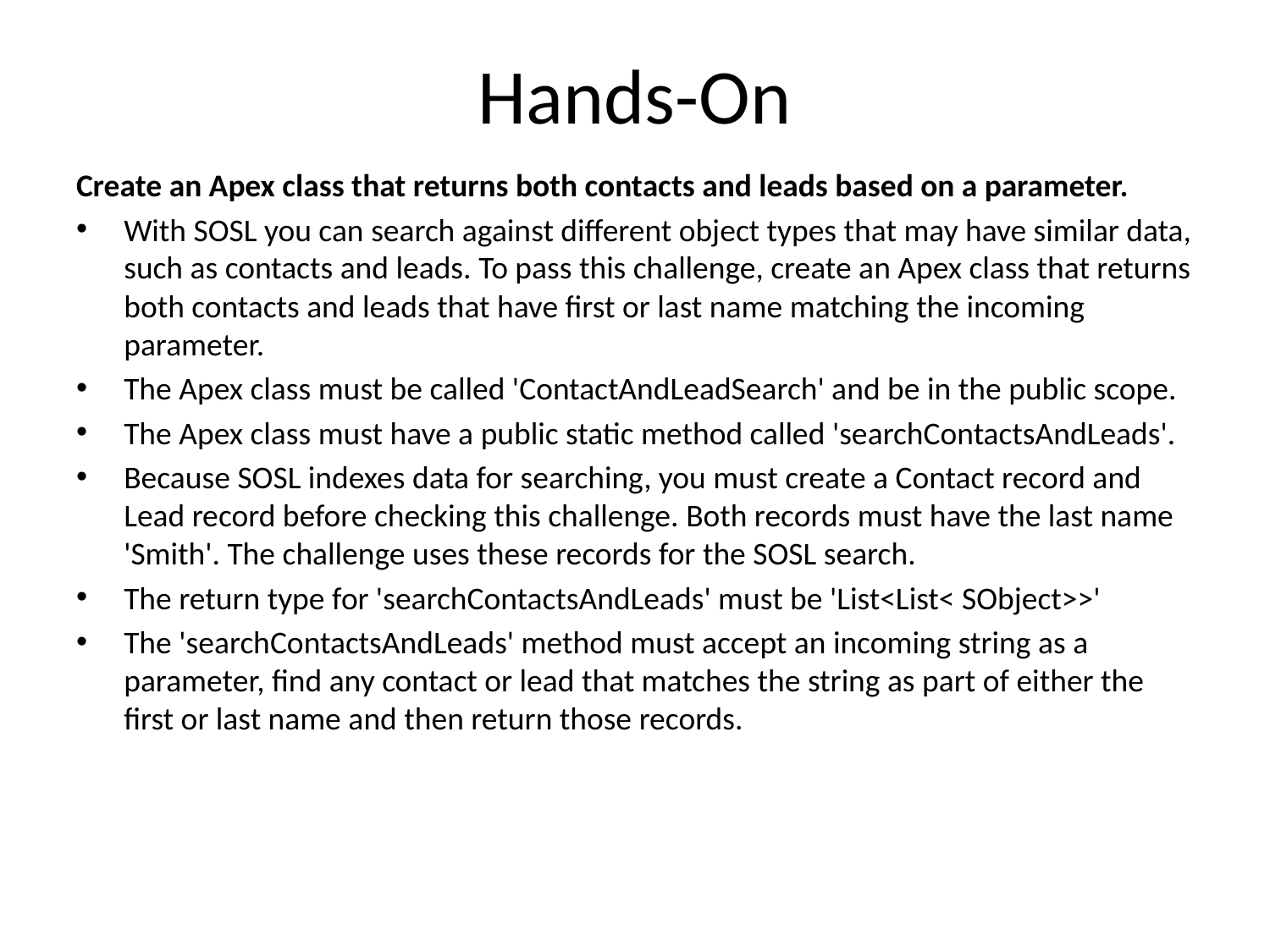

# Hands-On
Create an Apex class that returns both contacts and leads based on a parameter.
With SOSL you can search against different object types that may have similar data, such as contacts and leads. To pass this challenge, create an Apex class that returns both contacts and leads that have first or last name matching the incoming parameter.
The Apex class must be called 'ContactAndLeadSearch' and be in the public scope.
The Apex class must have a public static method called 'searchContactsAndLeads'.
Because SOSL indexes data for searching, you must create a Contact record and Lead record before checking this challenge. Both records must have the last name 'Smith'. The challenge uses these records for the SOSL search.
The return type for 'searchContactsAndLeads' must be 'List<List< SObject>>'
The 'searchContactsAndLeads' method must accept an incoming string as a parameter, find any contact or lead that matches the string as part of either the first or last name and then return those records.